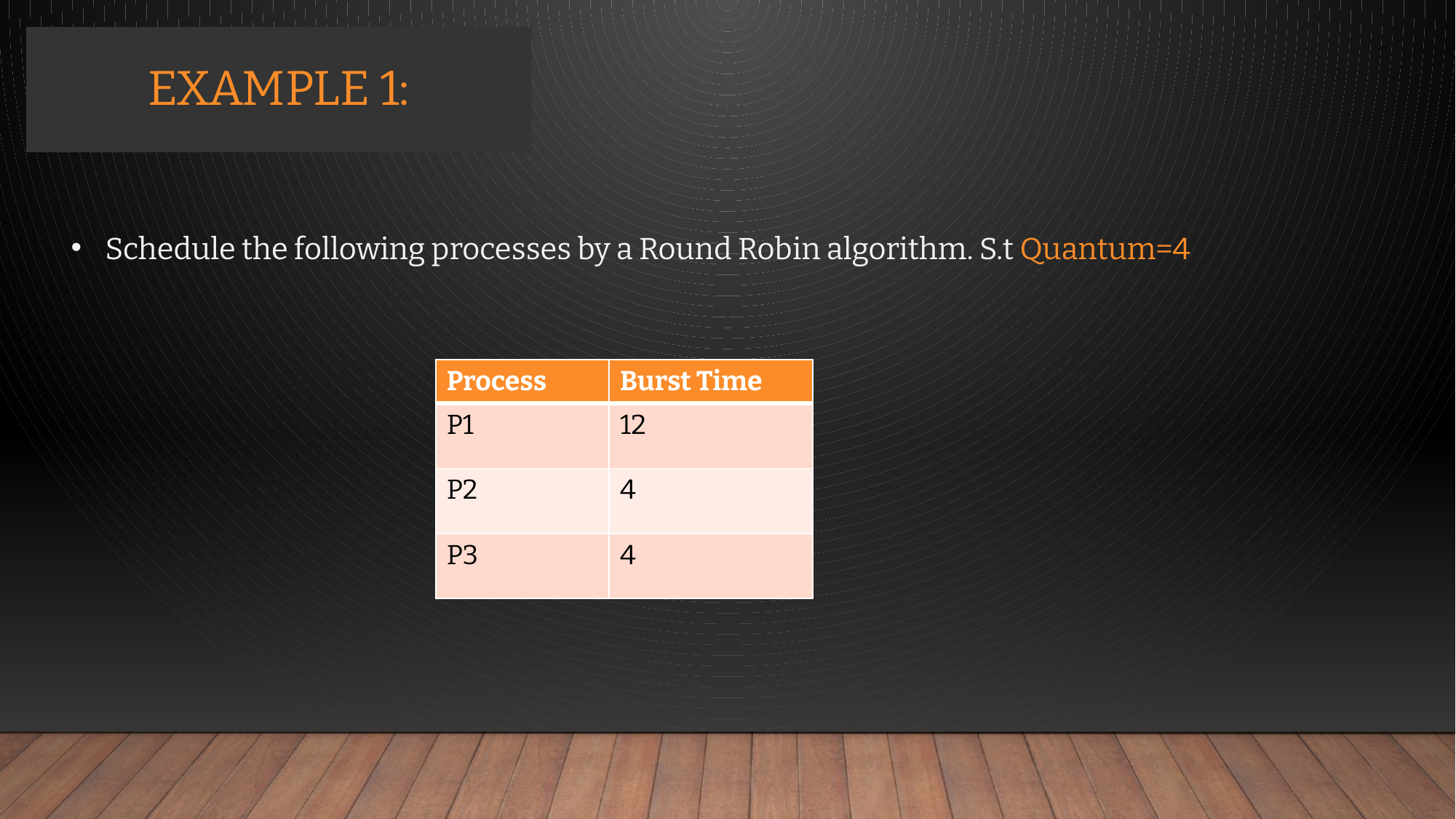

# Example 1:
Schedule the following processes by a Round Robin algorithm. S.t Quantum=4
| Process | Burst Time |
| --- | --- |
| P1 | 12 |
| P2 | 4 |
| P3 | 4 |